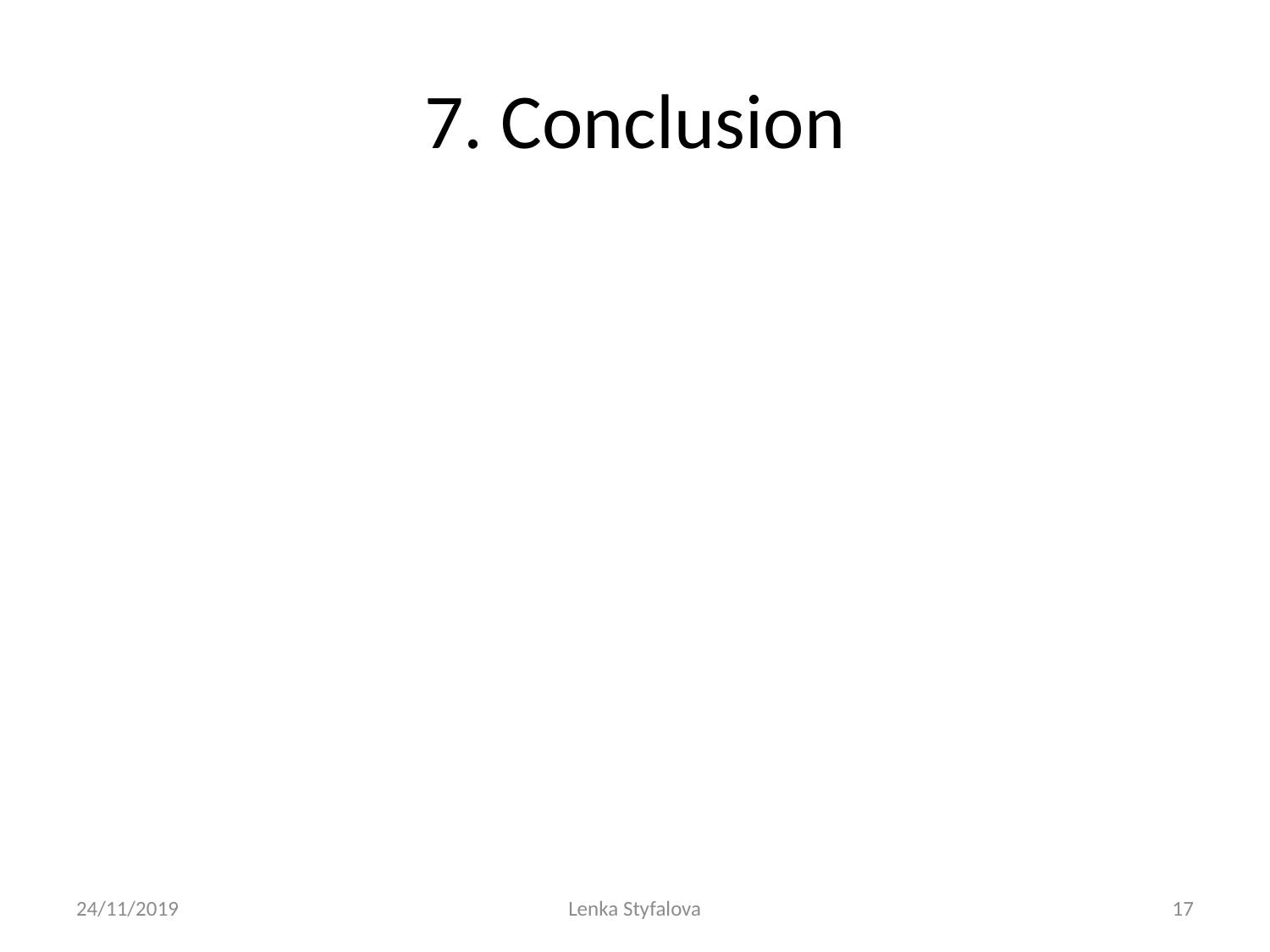

# 7. Conclusion

24/11/2019
Lenka Styfalova
17